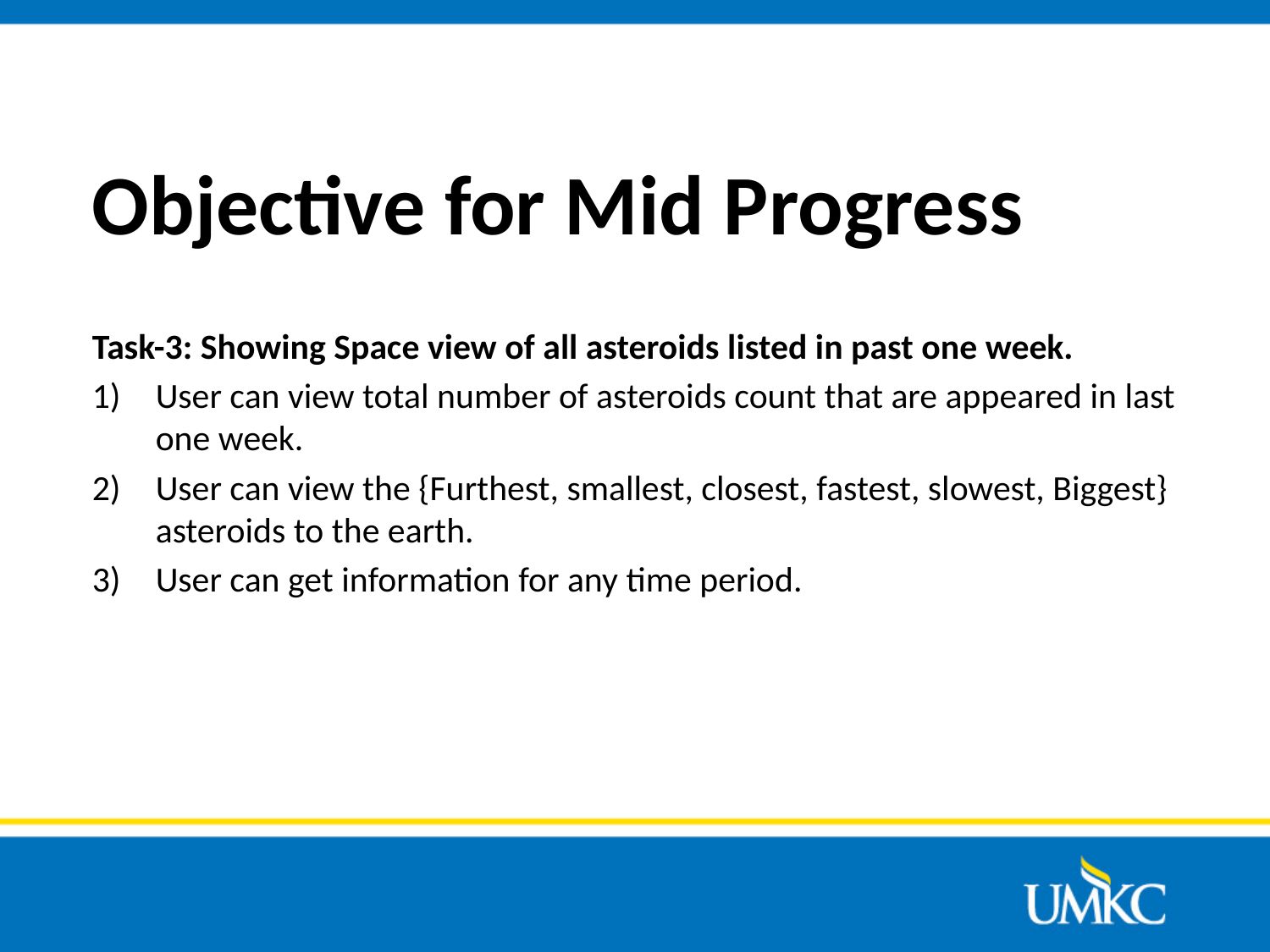

# Objective for Mid Progress
Task-3: Showing Space view of all asteroids listed in past one week.
User can view total number of asteroids count that are appeared in last one week.
User can view the {Furthest, smallest, closest, fastest, slowest, Biggest} asteroids to the earth.
User can get information for any time period.